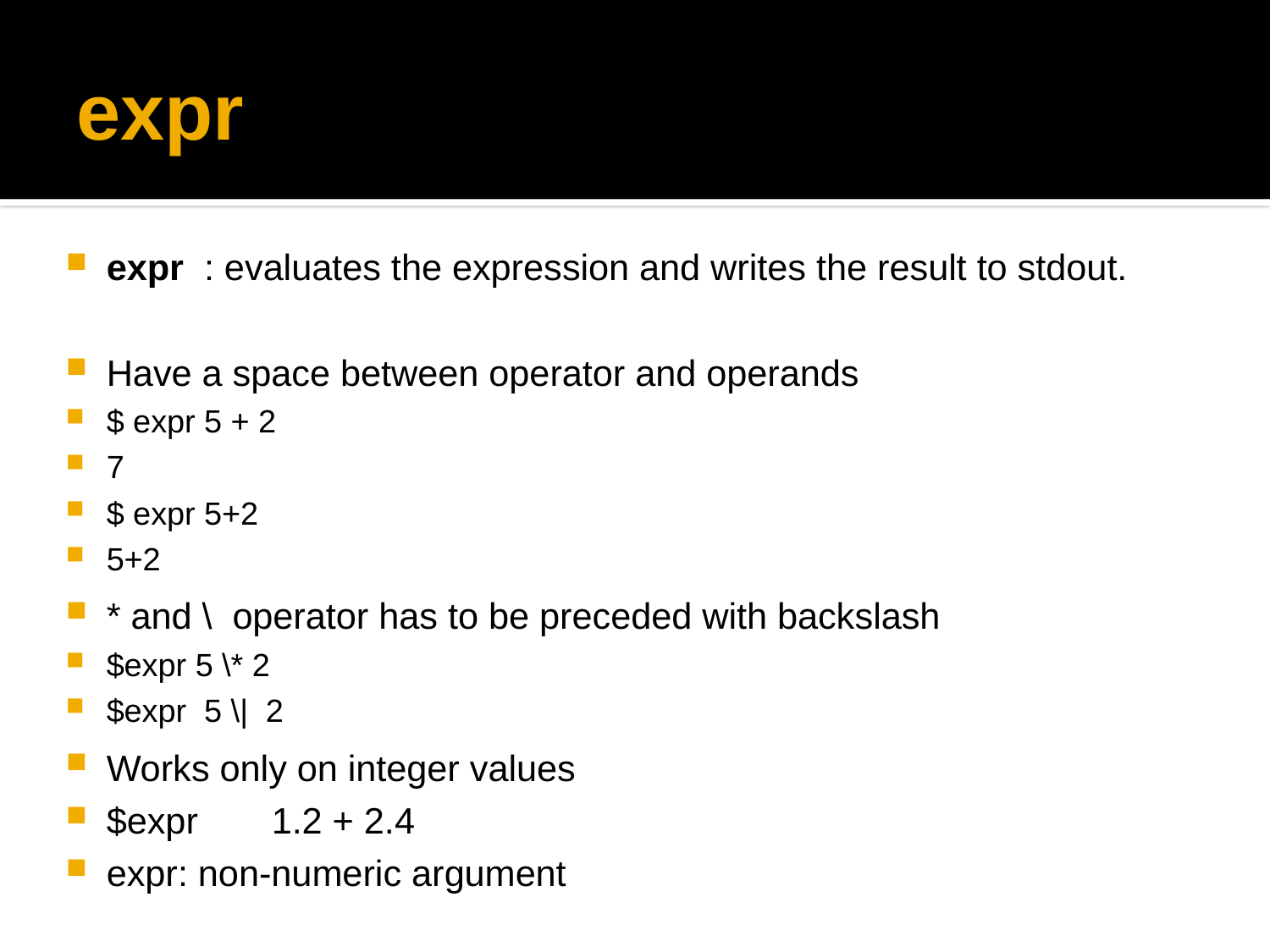

# expr
expr  : evaluates the expression and writes the result to stdout.

Have a space between operator and operands
$ expr 5 + 2
7
$ expr 5+2
5+2
* and \  operator has to be preceded with backslash
$expr 5 \* 2
$expr  5 \|  2
Works only on integer values
$expr	1.2 + 2.4
expr: non-numeric argument